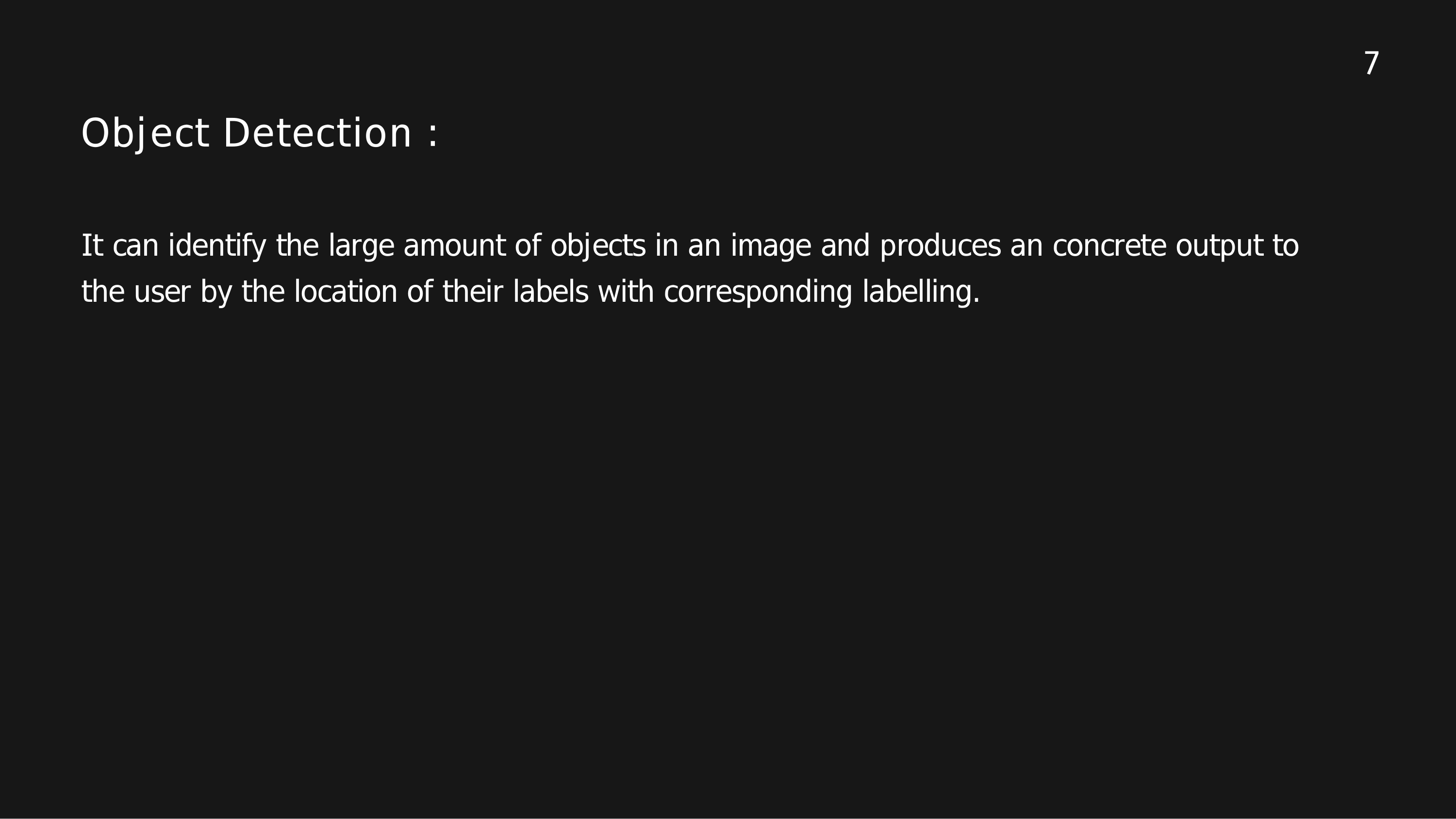

7
Object Detection :
It can identify the large amount of objects in an image and produces an concrete output to  the user by the location of their labels with corresponding labelling.